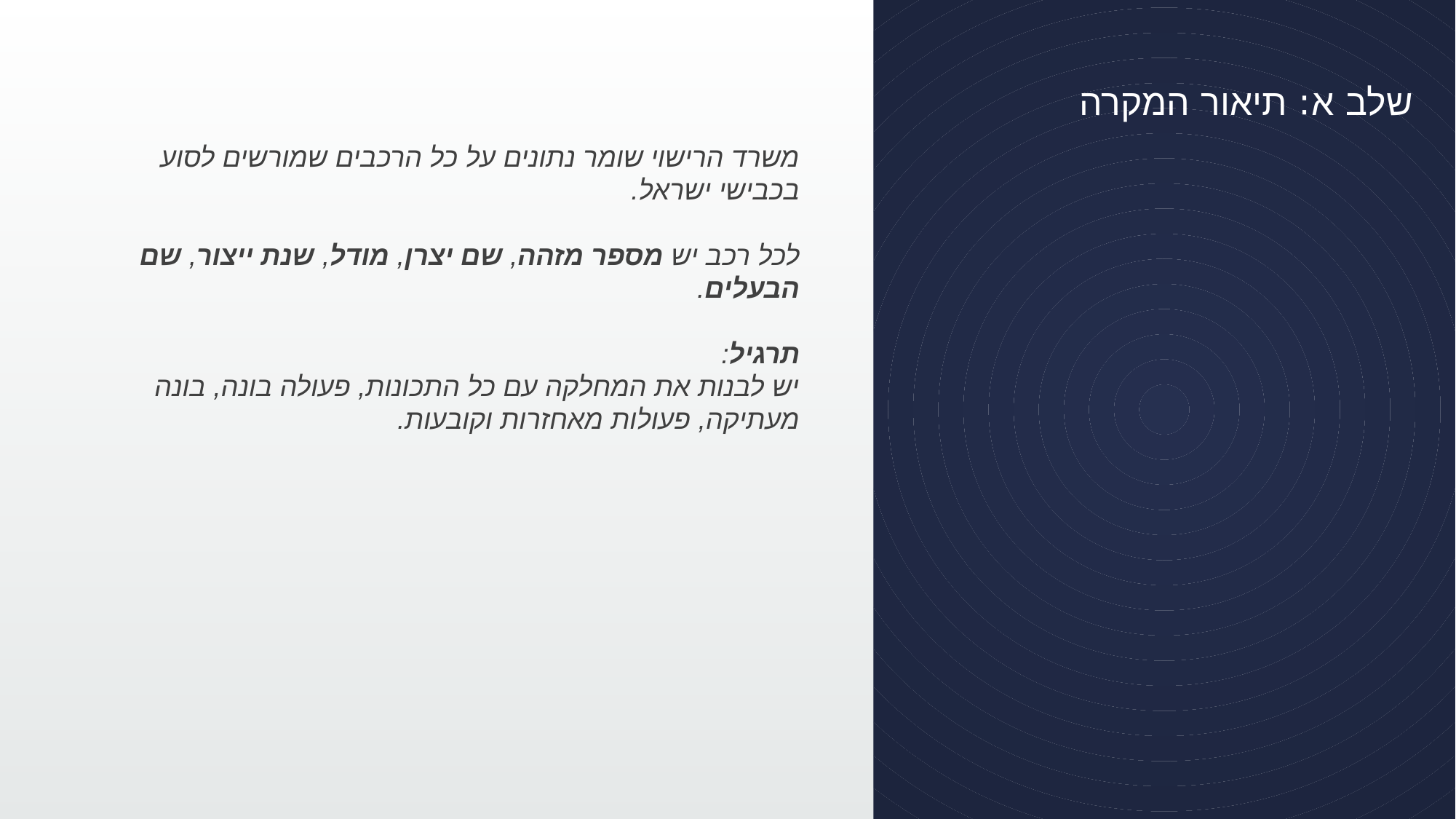

# שלב א: תיאור המקרה
משרד הרישוי שומר נתונים על כל הרכבים שמורשים לסוע בכבישי ישראל.

לכל רכב יש מספר מזהה, שם יצרן, מודל, שנת ייצור, שם הבעלים.
תרגיל:
יש לבנות את המחלקה עם כל התכונות, פעולה בונה, בונה מעתיקה, פעולות מאחזרות וקובעות.